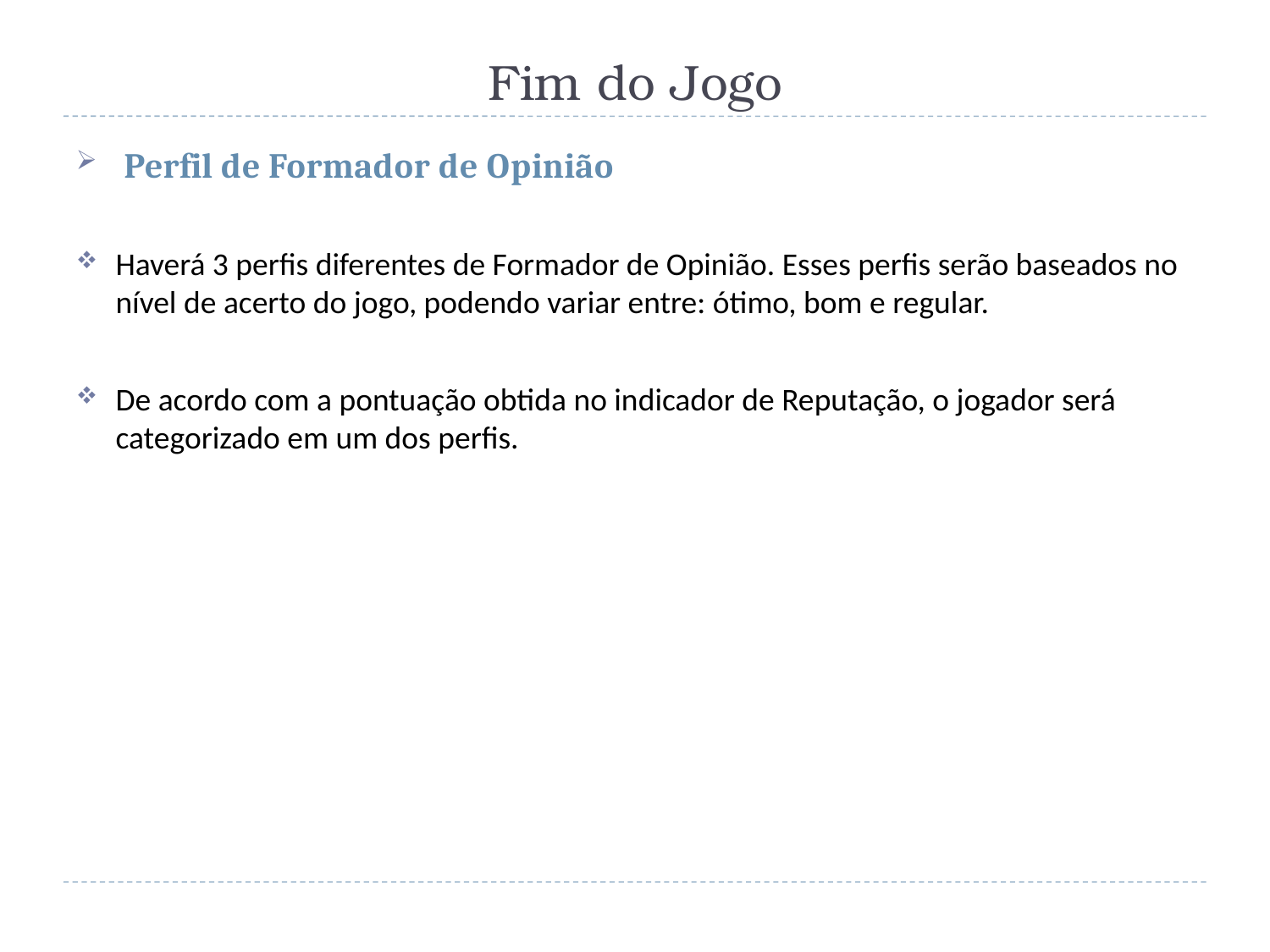

# Fim do Jogo
Perfil de Formador de Opinião

Haverá 3 perfis diferentes de Formador de Opinião. Esses perfis serão baseados no nível de acerto do jogo, podendo variar entre: ótimo, bom e regular.

De acordo com a pontuação obtida no indicador de Reputação, o jogador será categorizado em um dos perfis.